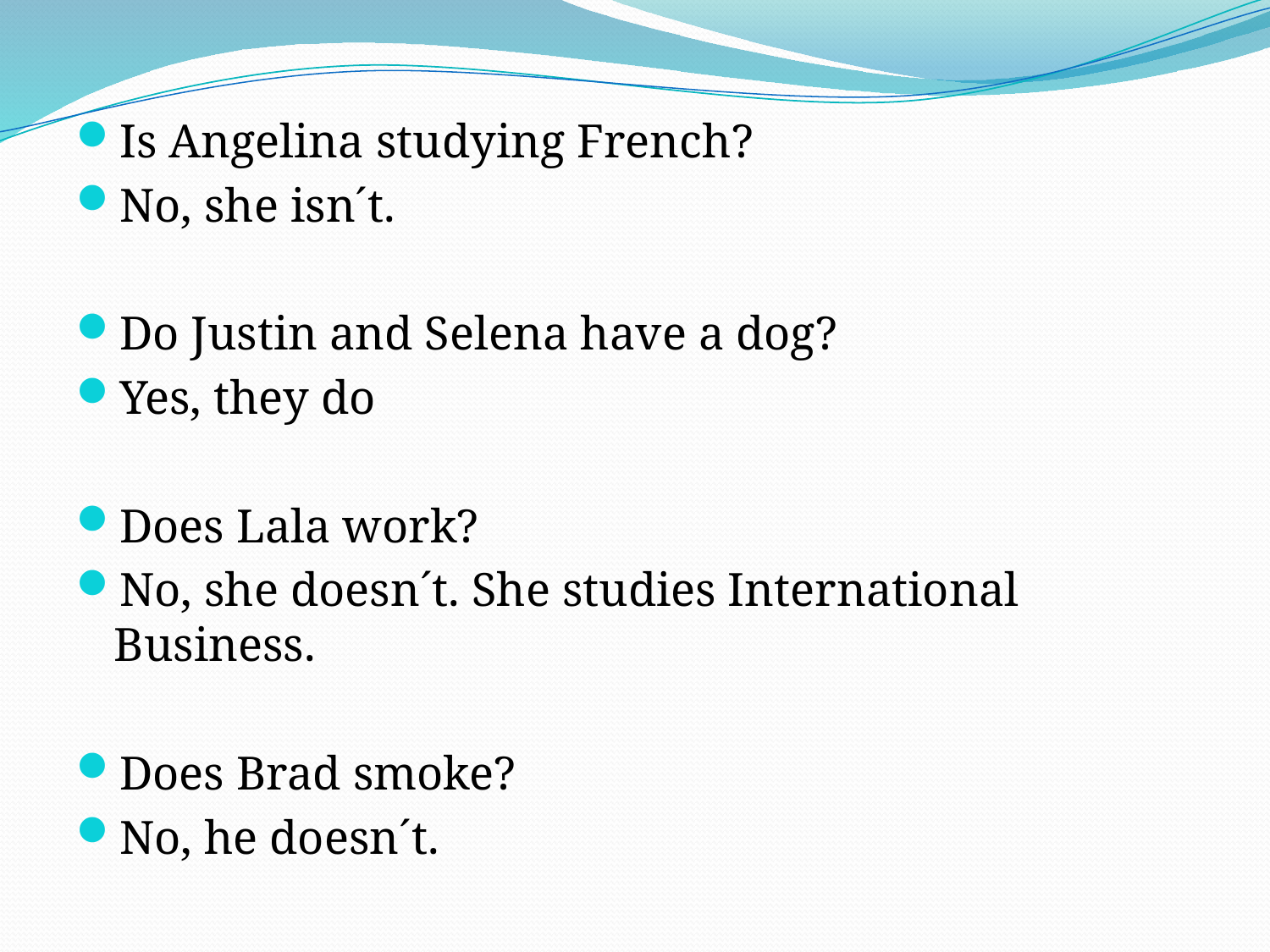

Is Angelina studying French?
No, she isn´t.

Do Justin and Selena have a dog?
Yes, they do

Does Lala work?
No, she doesn´t. She studies International Business.

Does Brad smoke?
No, he doesn´t.